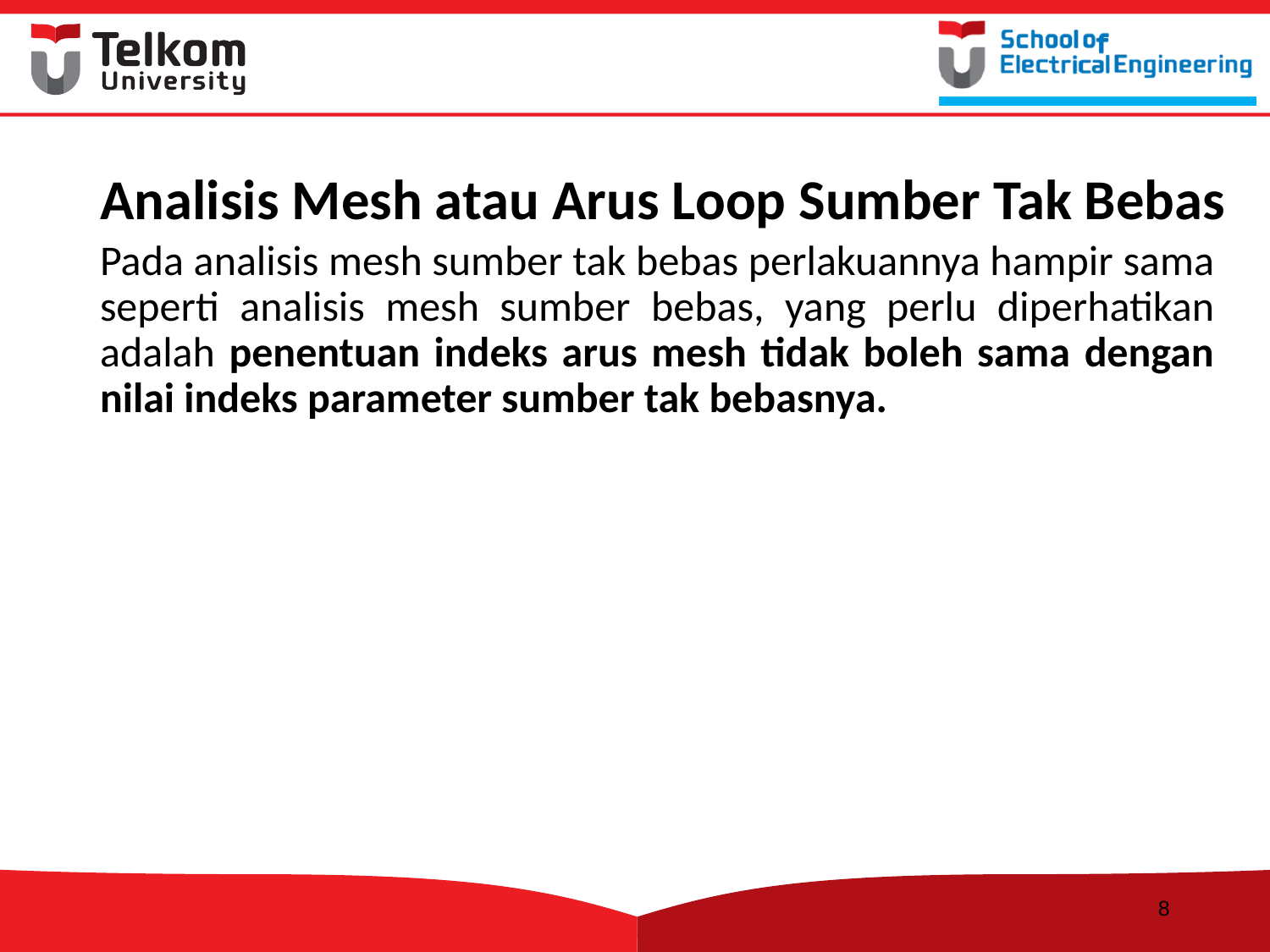

# Analisis Mesh atau Arus Loop Sumber Tak Bebas
Pada analisis mesh sumber tak bebas perlakuannya hampir sama seperti analisis mesh sumber bebas, yang perlu diperhatikan adalah penentuan indeks arus mesh tidak boleh sama dengan nilai indeks parameter sumber tak bebasnya.
8